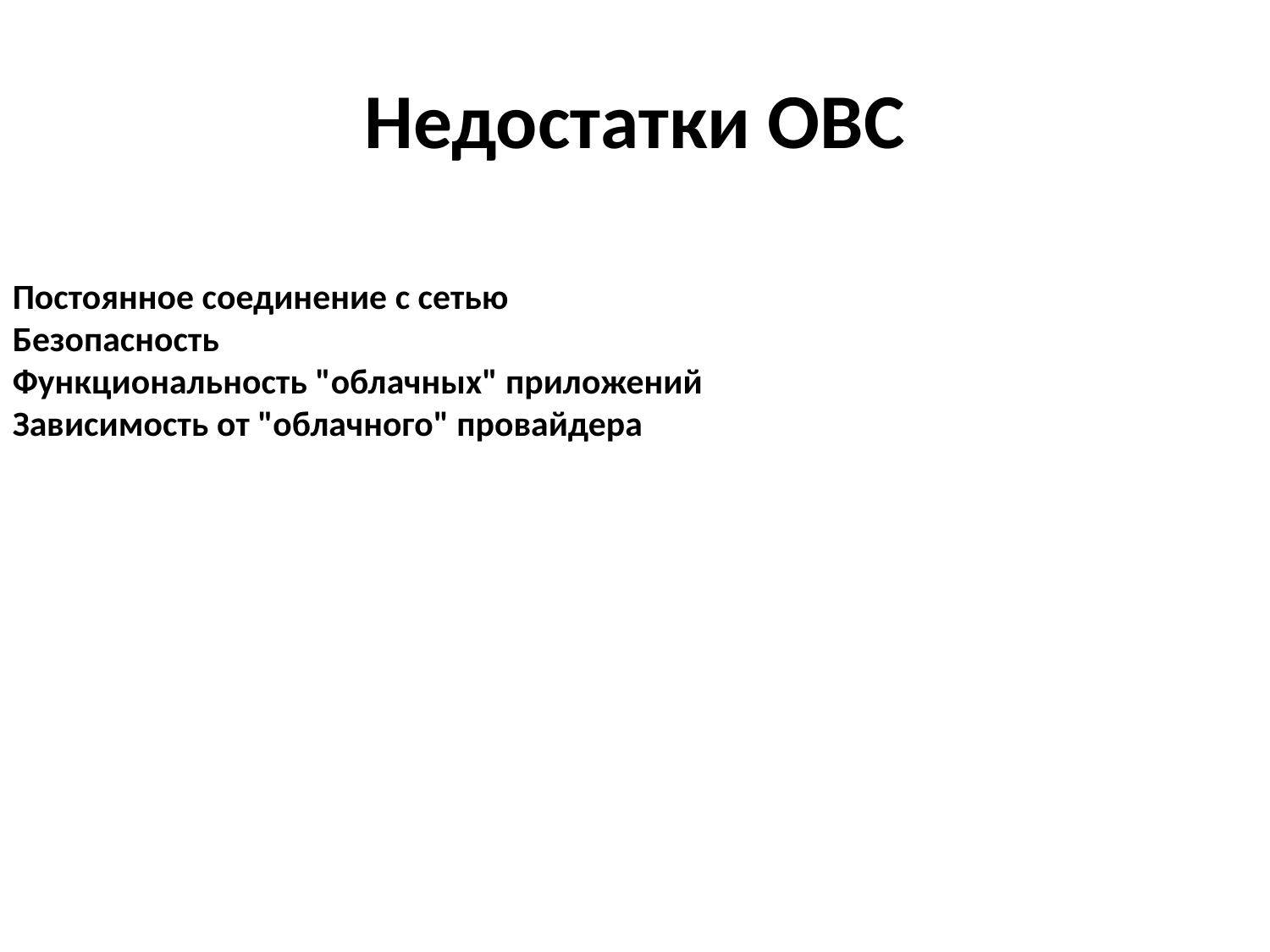

# Недостатки ОВС
Постоянное соединение с сетью
Безопасность
Функциональность "облачных" приложений
Зависимость от "облачного" провайдера